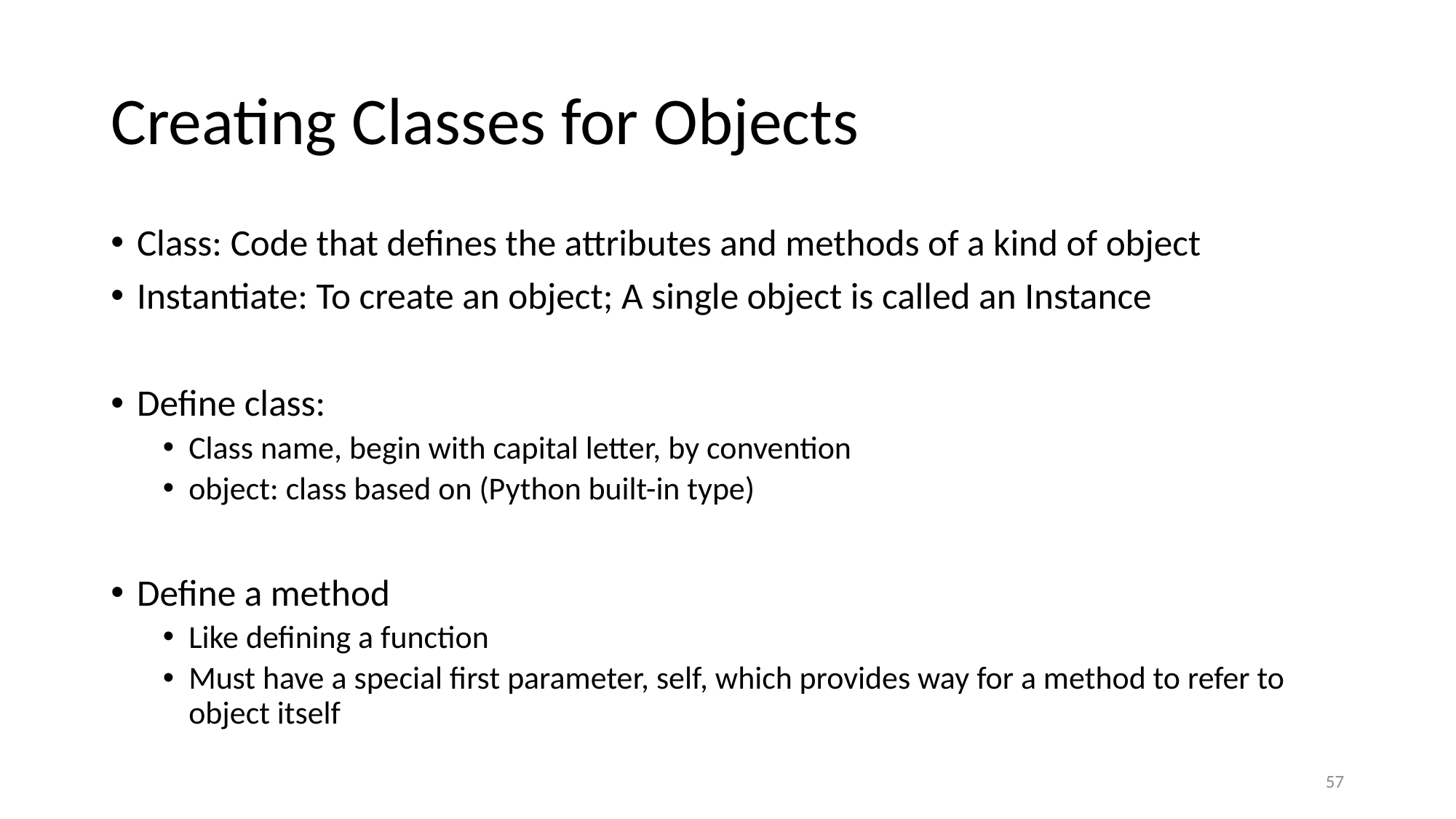

# Creating Classes for Objects
Class: Code that defines the attributes and methods of a kind of object
Instantiate: To create an object; A single object is called an Instance

Define class:
Class name, begin with capital letter, by convention
object: class based on (Python built-in type)

Define a method
Like defining a function
Must have a special first parameter, self, which provides way for a method to refer to object itself

57